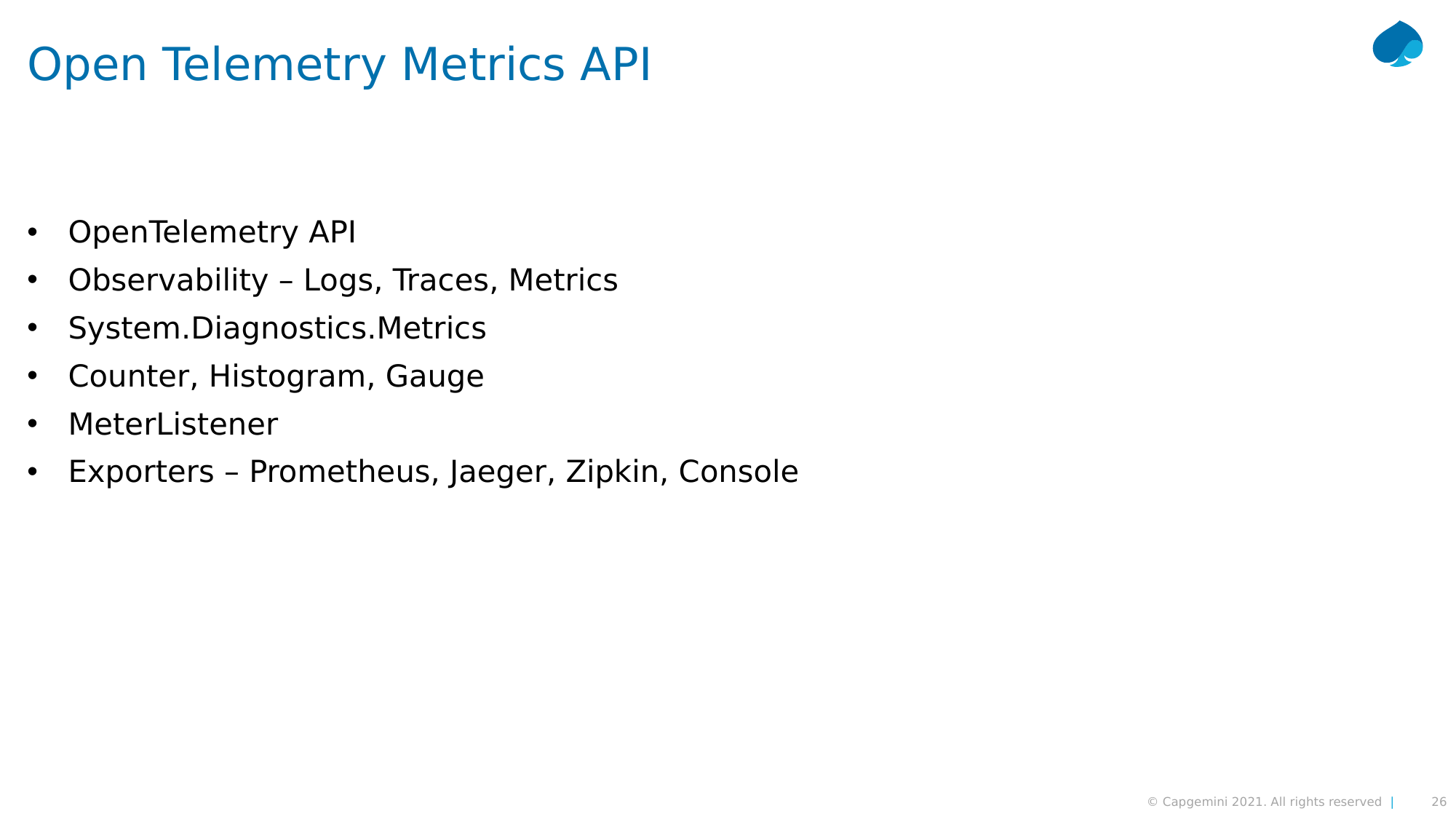

# Open Telemetry Metrics API

OpenTelemetry API
Observability – Logs, Traces, Metrics
System.Diagnostics.Metrics
Counter, Histogram, Gauge
MeterListener
Exporters – Prometheus, Jaeger, Zipkin, Console